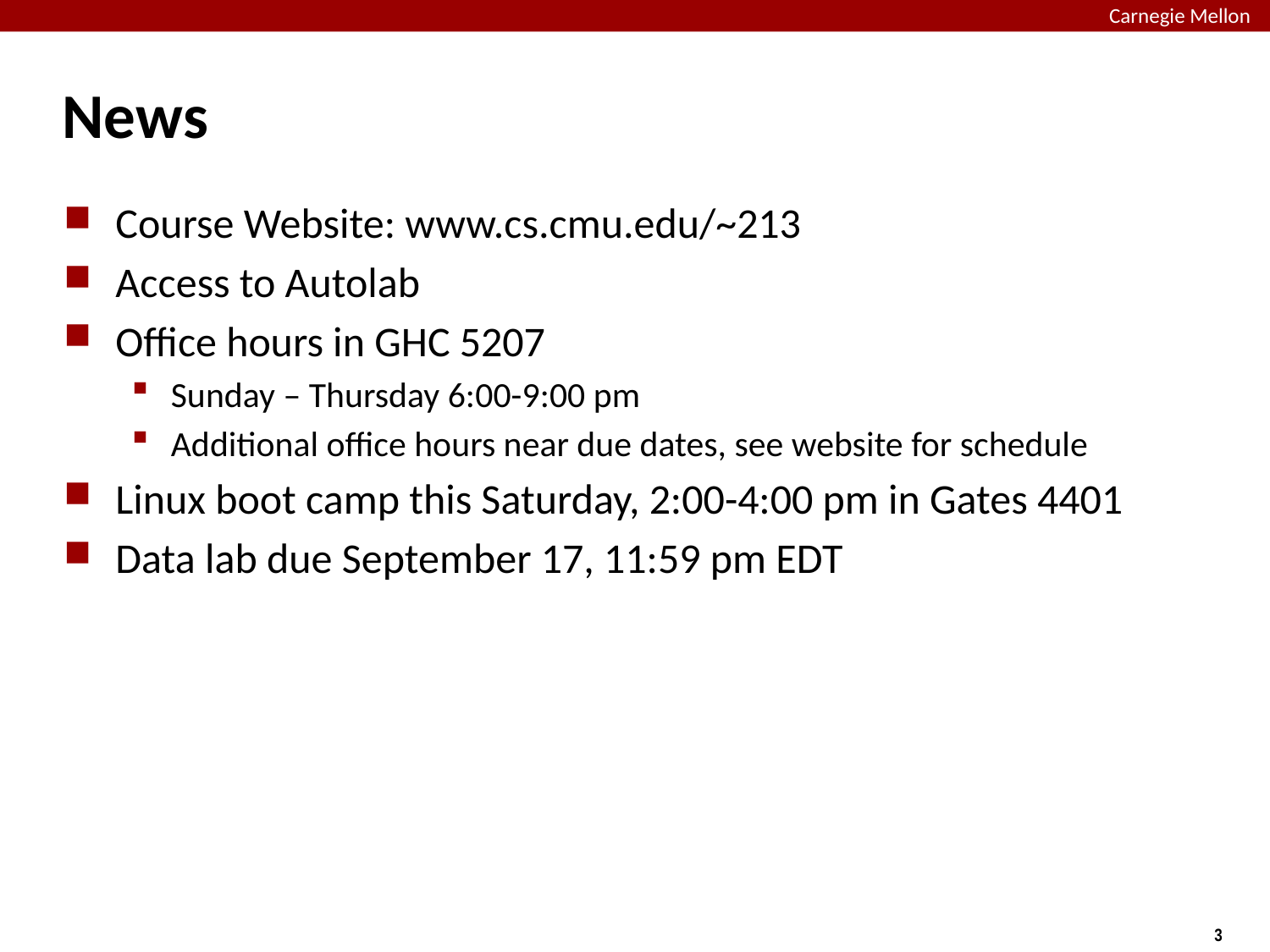

# News
Course Website: www.cs.cmu.edu/~213
Access to Autolab
Office hours in GHC 5207
Sunday – Thursday 6:00-9:00 pm
Additional office hours near due dates, see website for schedule
Linux boot camp this Saturday, 2:00-4:00 pm in Gates 4401
Data lab due September 17, 11:59 pm EDT